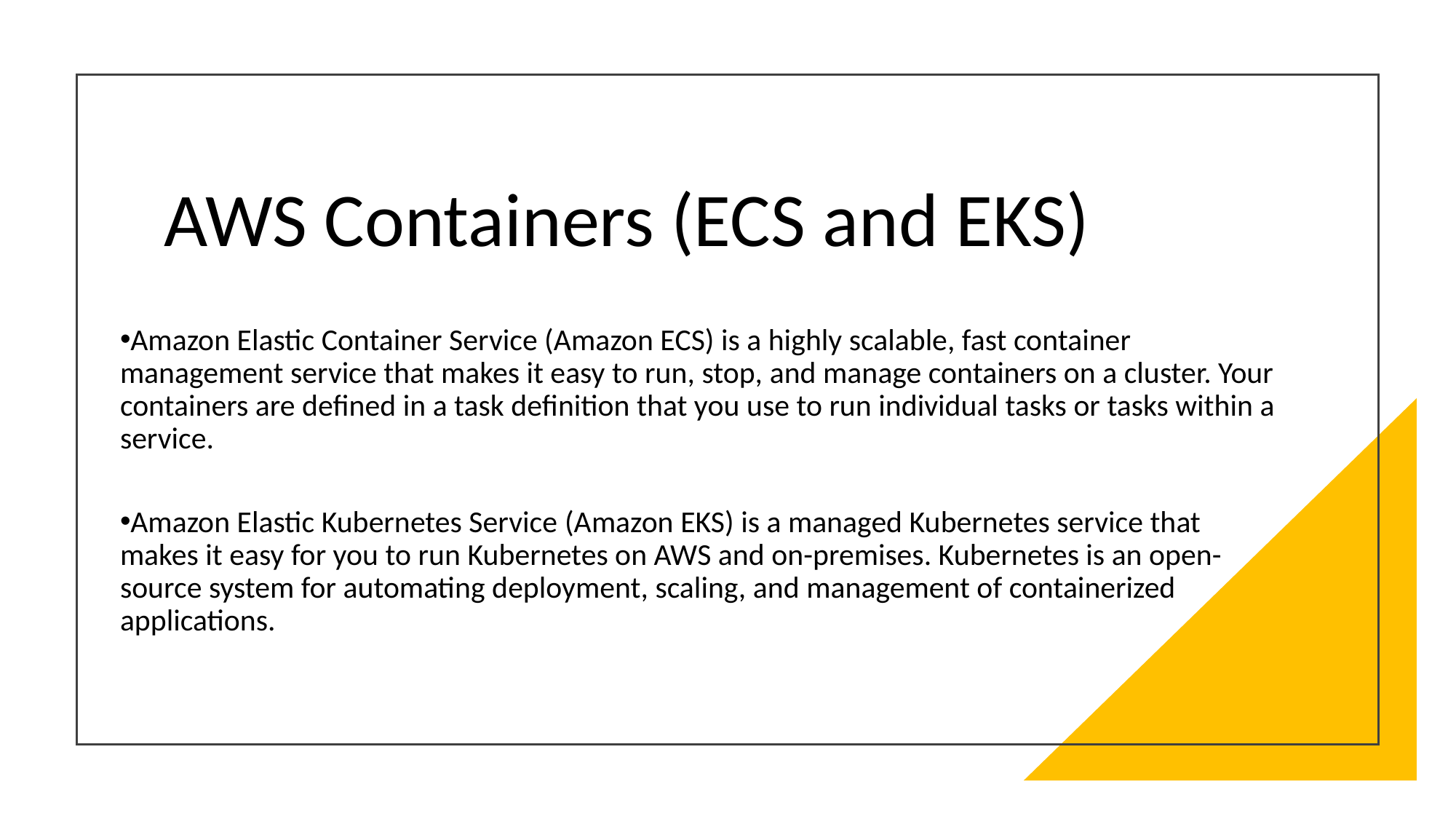

# AWS Containers (ECS and EKS)
Amazon Elastic Container Service (Amazon ECS) is a highly scalable, fast container management service that makes it easy to run, stop, and manage containers on a cluster. Your containers are defined in a task definition that you use to run individual tasks or tasks within a service.

Amazon Elastic Kubernetes Service (Amazon EKS) is a managed Kubernetes service that makes it easy for you to run Kubernetes on AWS and on-premises. Kubernetes is an open-source system for automating deployment, scaling, and management of containerized applications.